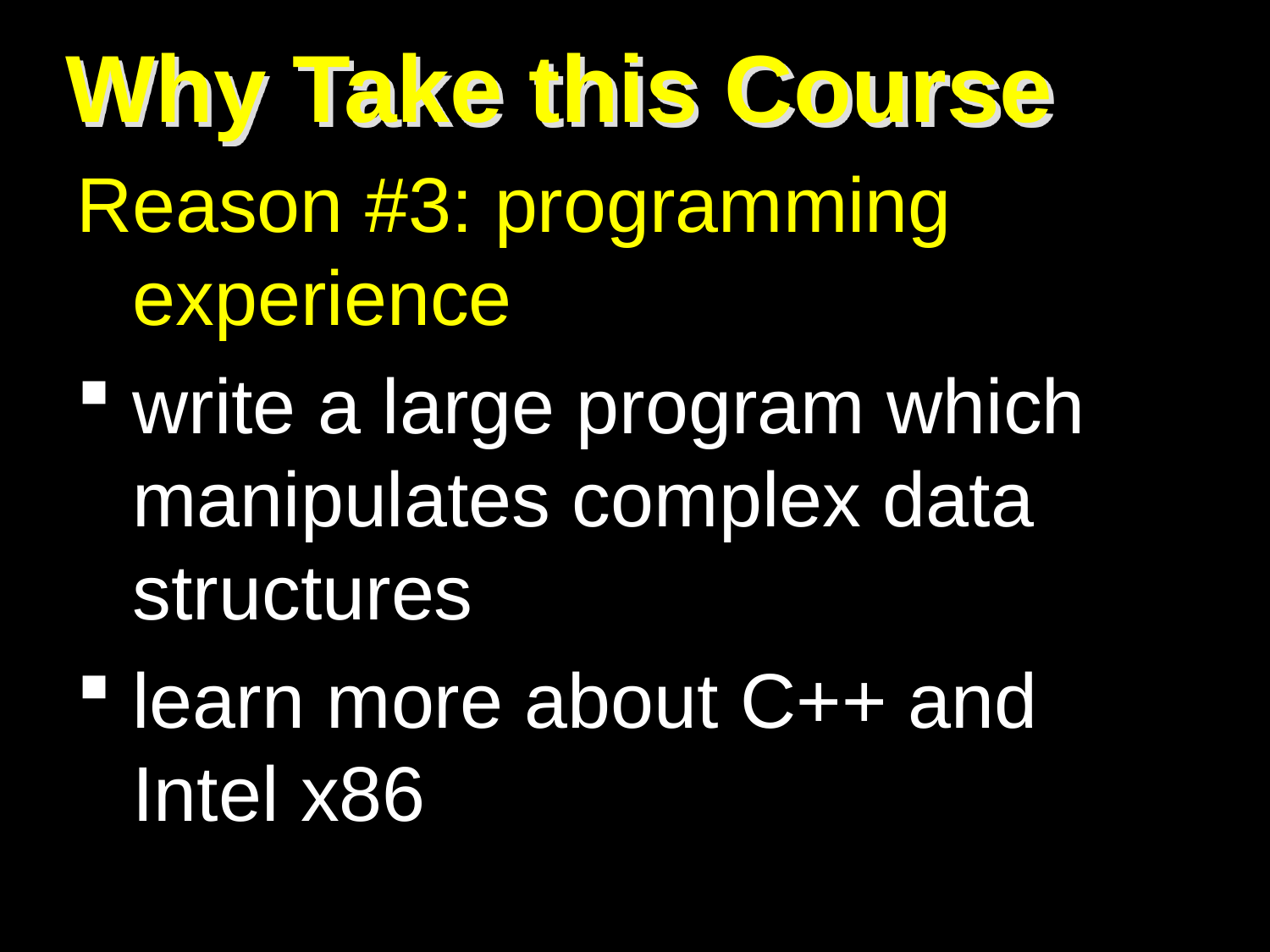

# Why Take this Course
Reason #3: programming experience
write a large program which manipulates complex data structures
learn more about C++ and Intel x86
8